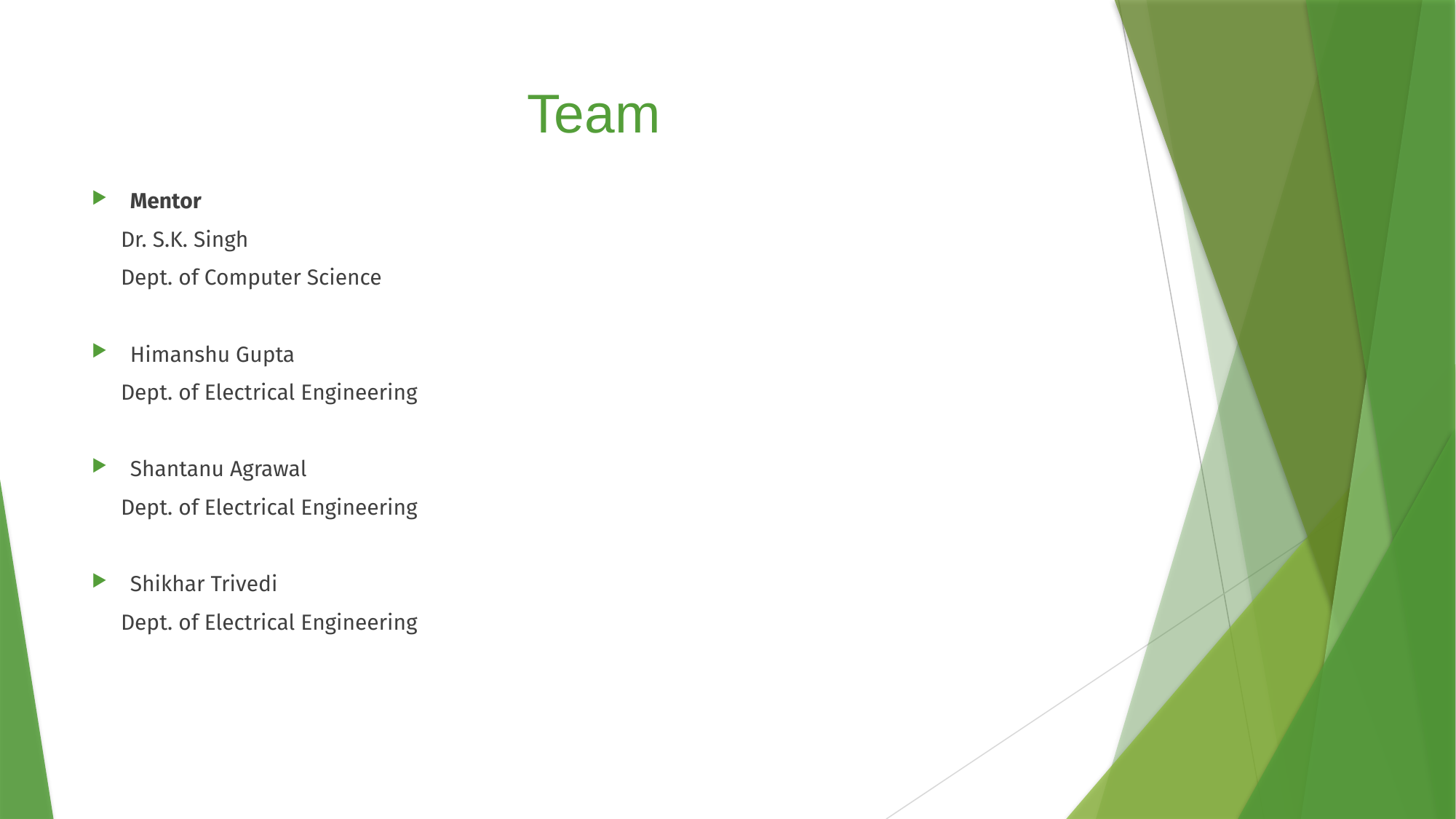

# Team
Mentor
     Dr. S.K. Singh
     Dept. of Computer Science

Himanshu Gupta
     Dept. of Electrical Engineering

Shantanu Agrawal
     Dept. of Electrical Engineering

Shikhar Trivedi
     Dept. of Electrical Engineering